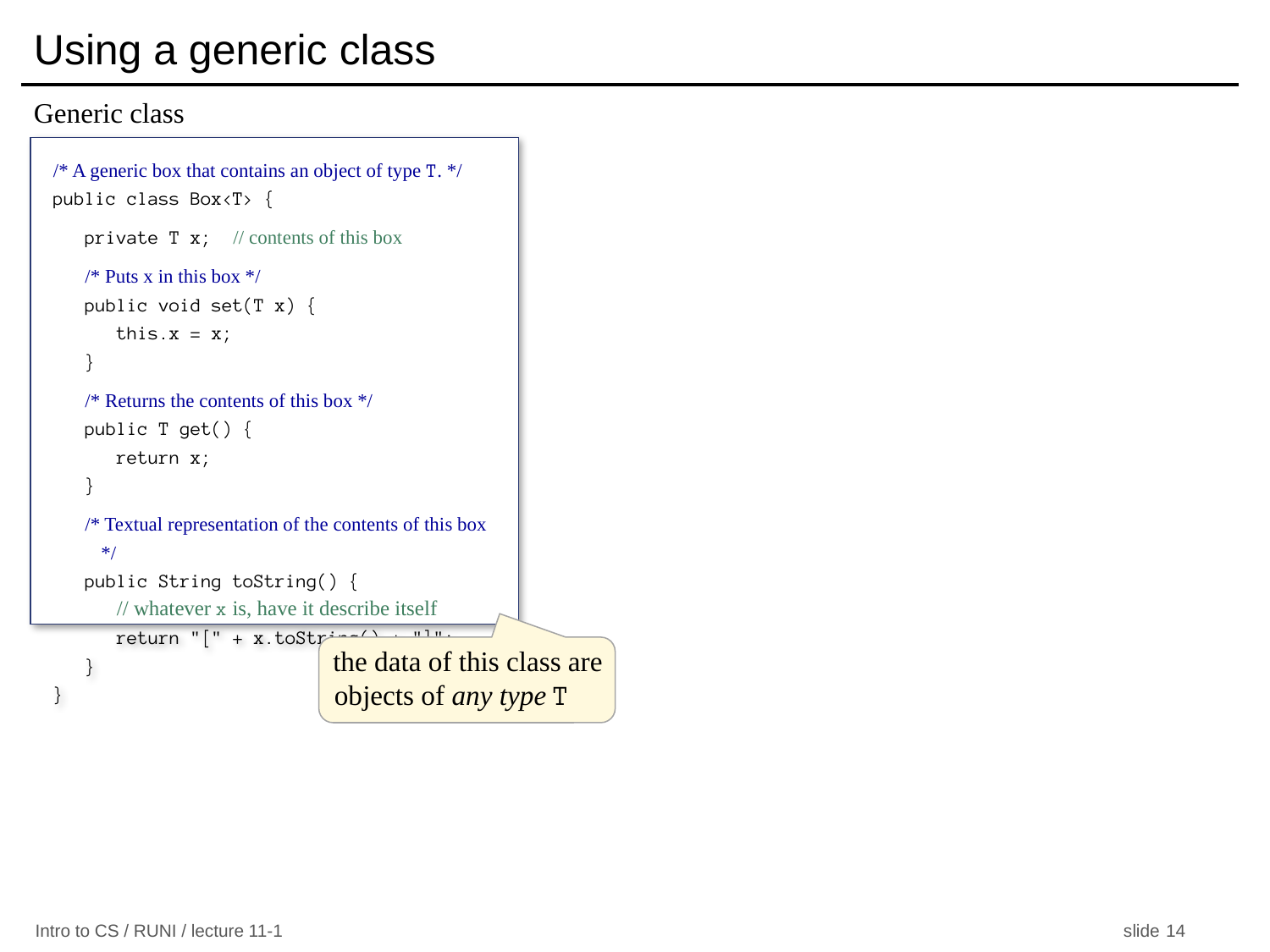

# Using a generic class
Generic class
/* A generic box that contains an object of type T. */
public class Box<T> {
   private T x;  // contents of this box
   /* Puts x in this box */
   public void set(T x) {
      this.x = x;
   }
   /* Returns the contents of this box */
   public T get() {
      return x;
   }
   /* Textual representation of the contents of this box */
   public String toString() {
      // whatever x is, have it describe itself
      return "[" + x.toString() + "]";
   }
}
the data of this class are objects of any type T